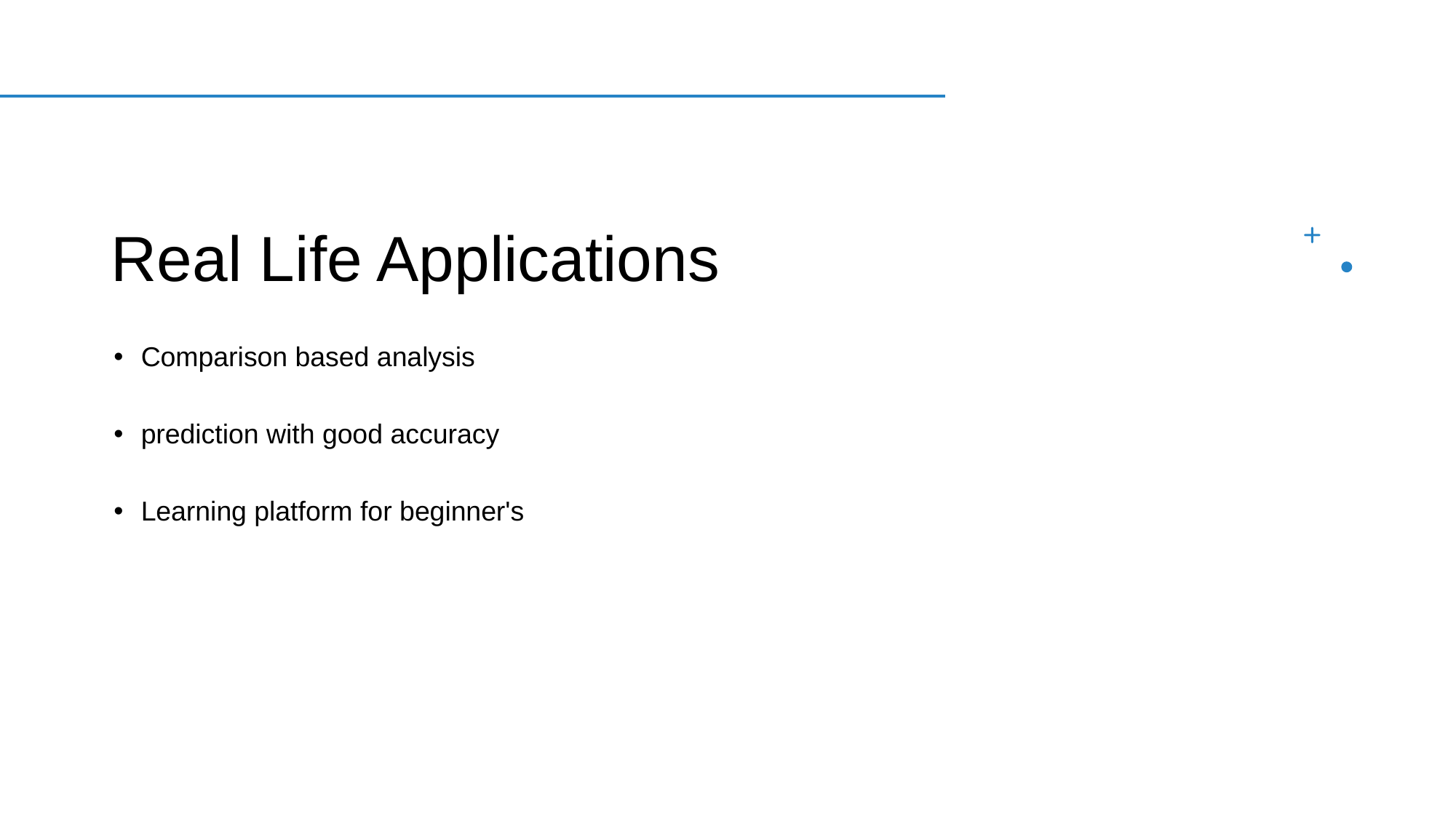

Real Life Applications

Comparison based analysis

prediction with good accuracy

Learning platform for beginner's